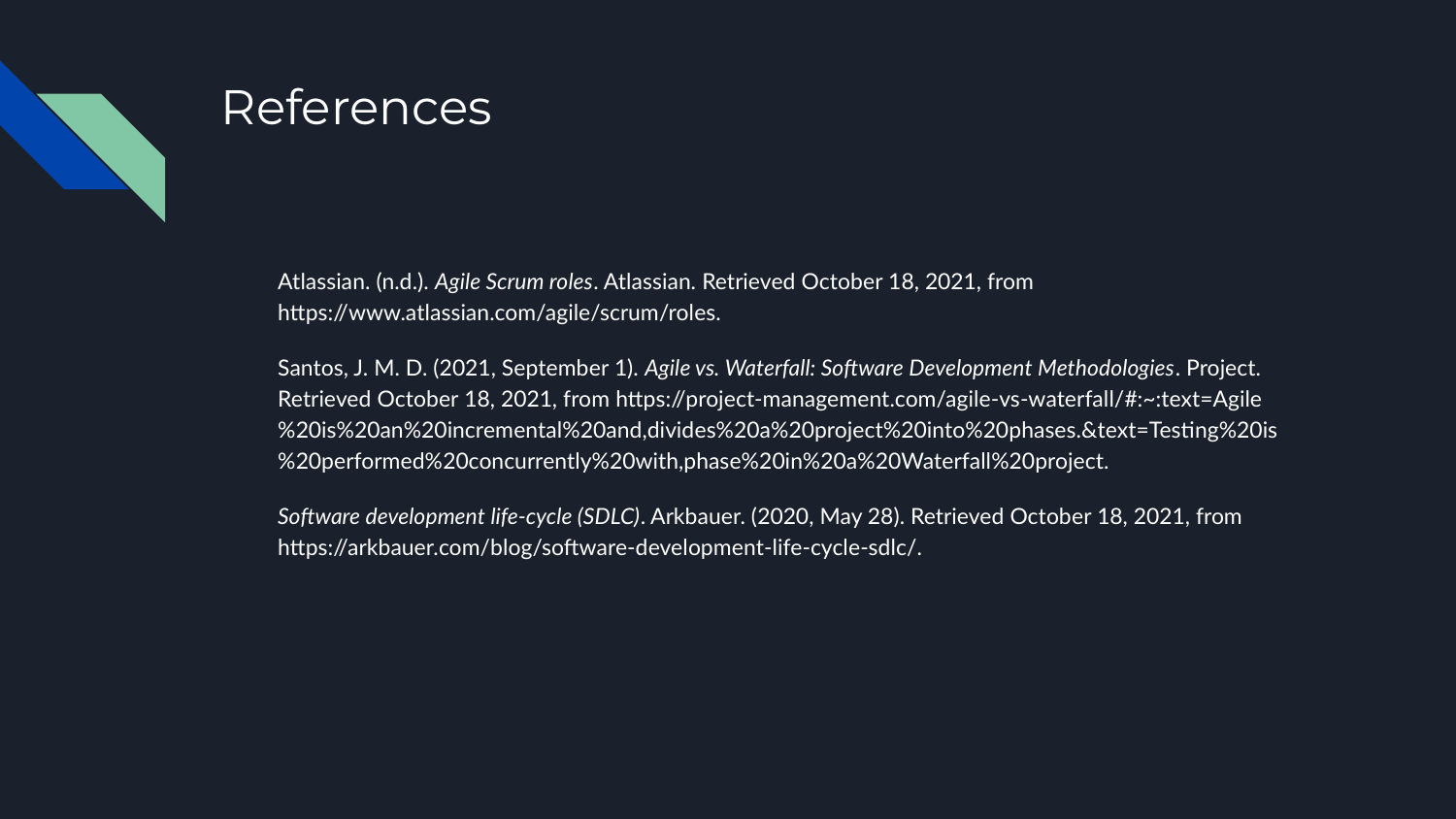

# References
Atlassian. (n.d.). Agile Scrum roles. Atlassian. Retrieved October 18, 2021, from https://www.atlassian.com/agile/scrum/roles.
Santos, J. M. D. (2021, September 1). Agile vs. Waterfall: Software Development Methodologies. Project. Retrieved October 18, 2021, from https://project-management.com/agile-vs-waterfall/#:~:text=Agile%20is%20an%20incremental%20and,divides%20a%20project%20into%20phases.&text=Testing%20is%20performed%20concurrently%20with,phase%20in%20a%20Waterfall%20project.
Software development life-cycle (SDLC). Arkbauer. (2020, May 28). Retrieved October 18, 2021, from https://arkbauer.com/blog/software-development-life-cycle-sdlc/.